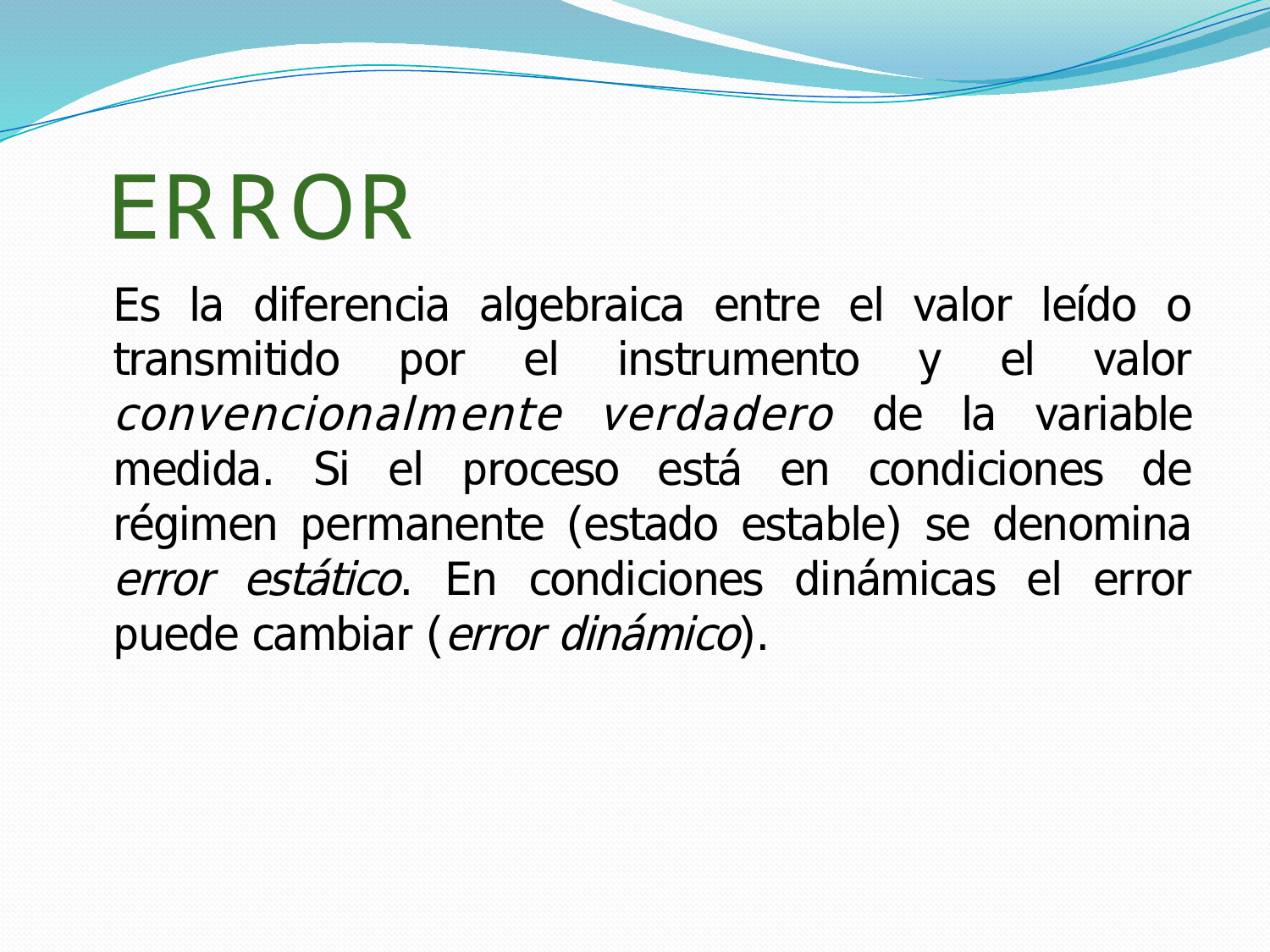

# ERROR
	Es la diferencia algebraica entre el valor leído o transmitido por el instrumento y el valor convencionalmente verdadero de la variable medida. Si el proceso está en condiciones de régimen permanente (estado estable) se denomina error estático. En condiciones dinámicas el error puede cambiar (error dinámico).